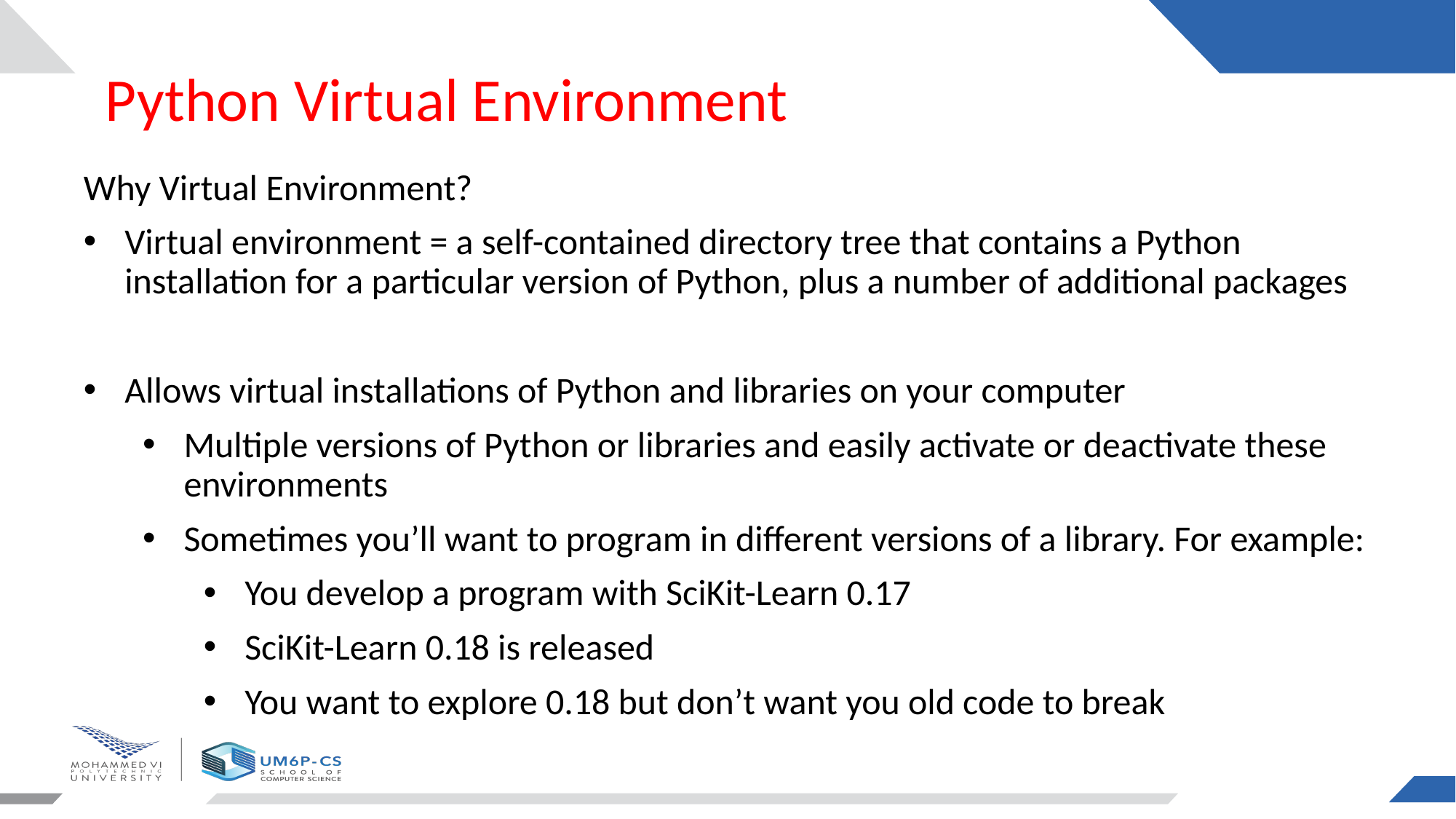

# Python Virtual Environment

Why Virtual Environment?
Virtual environment = a self-contained directory tree that contains a Python installation for a particular version of Python, plus a number of additional packages

Allows virtual installations of Python and libraries on your computer
Multiple versions of Python or libraries and easily activate or deactivate these environments
Sometimes you’ll want to program in different versions of a library. For example:
You develop a program with SciKit-Learn 0.17
SciKit-Learn 0.18 is released
You want to explore 0.18 but don’t want you old code to break